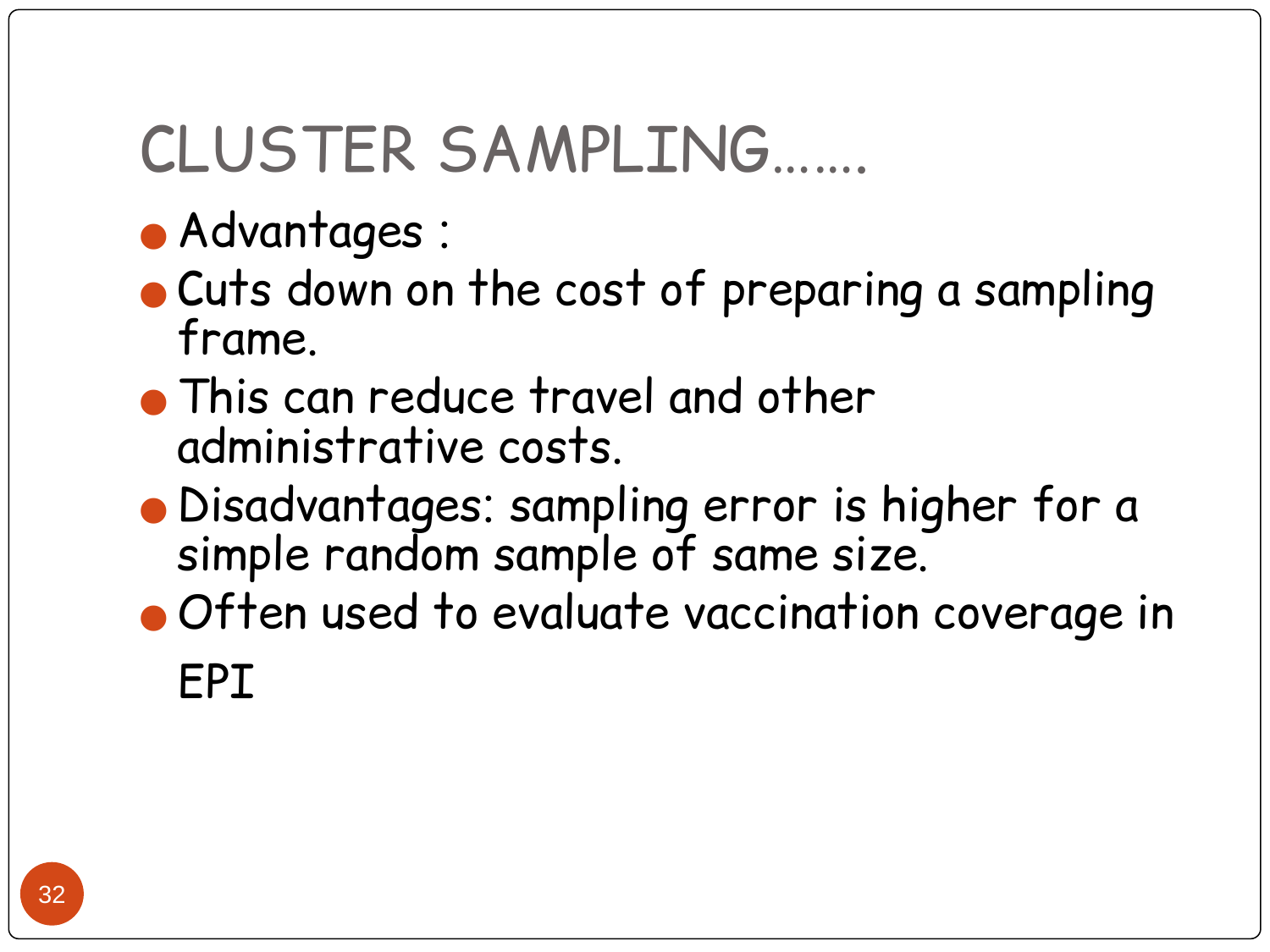

CLUSTER SAMPLING…….
Advantages :
Cuts down on the cost of preparing a sampling frame.
This can reduce travel and other administrative costs.
Disadvantages: sampling error is higher for a simple random sample of same size.
Often used to evaluate vaccination coverage in EPI

32